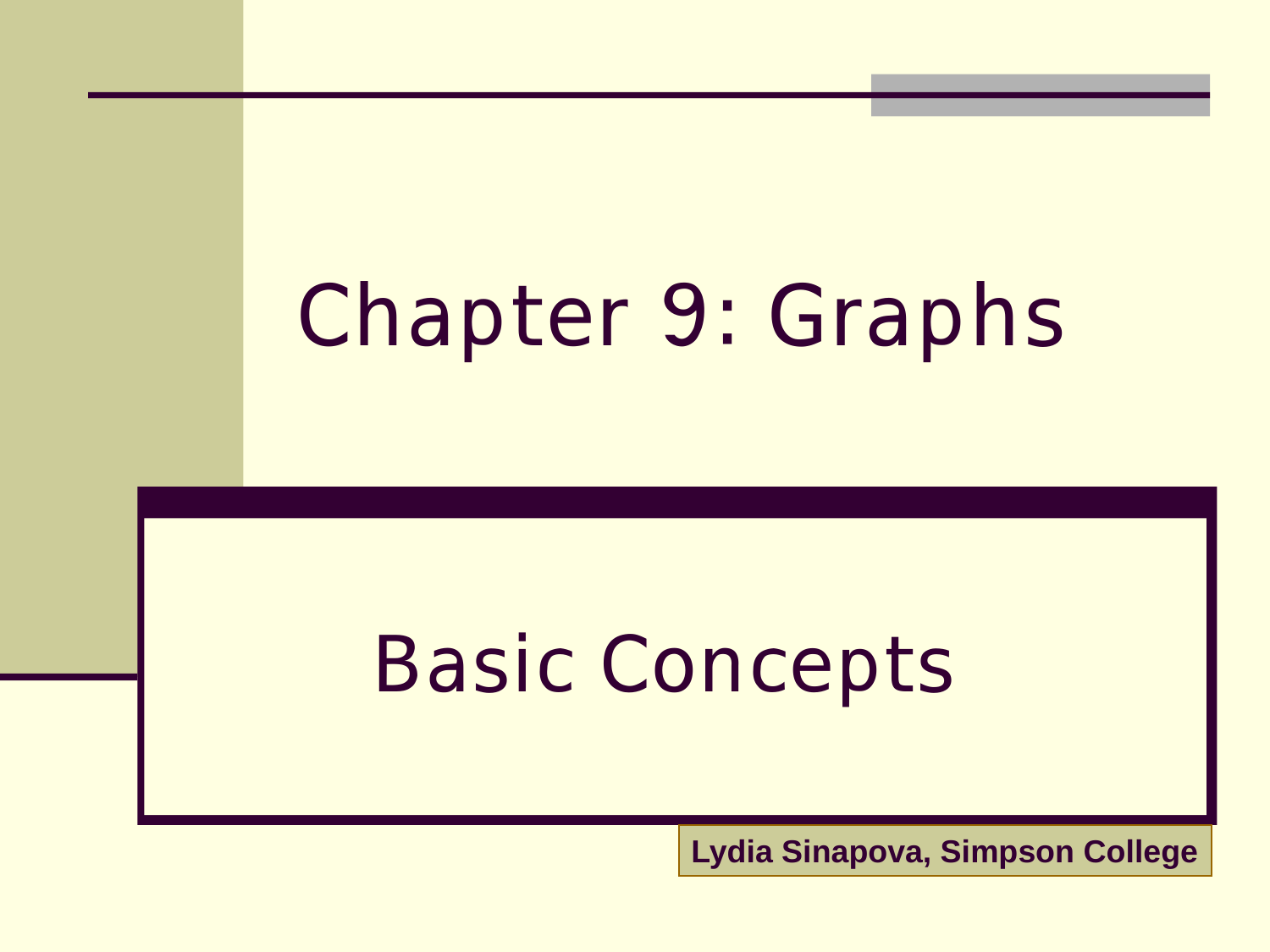

# Chapter 9: Graphs
Basic Concepts
Lydia Sinapova, Simpson College